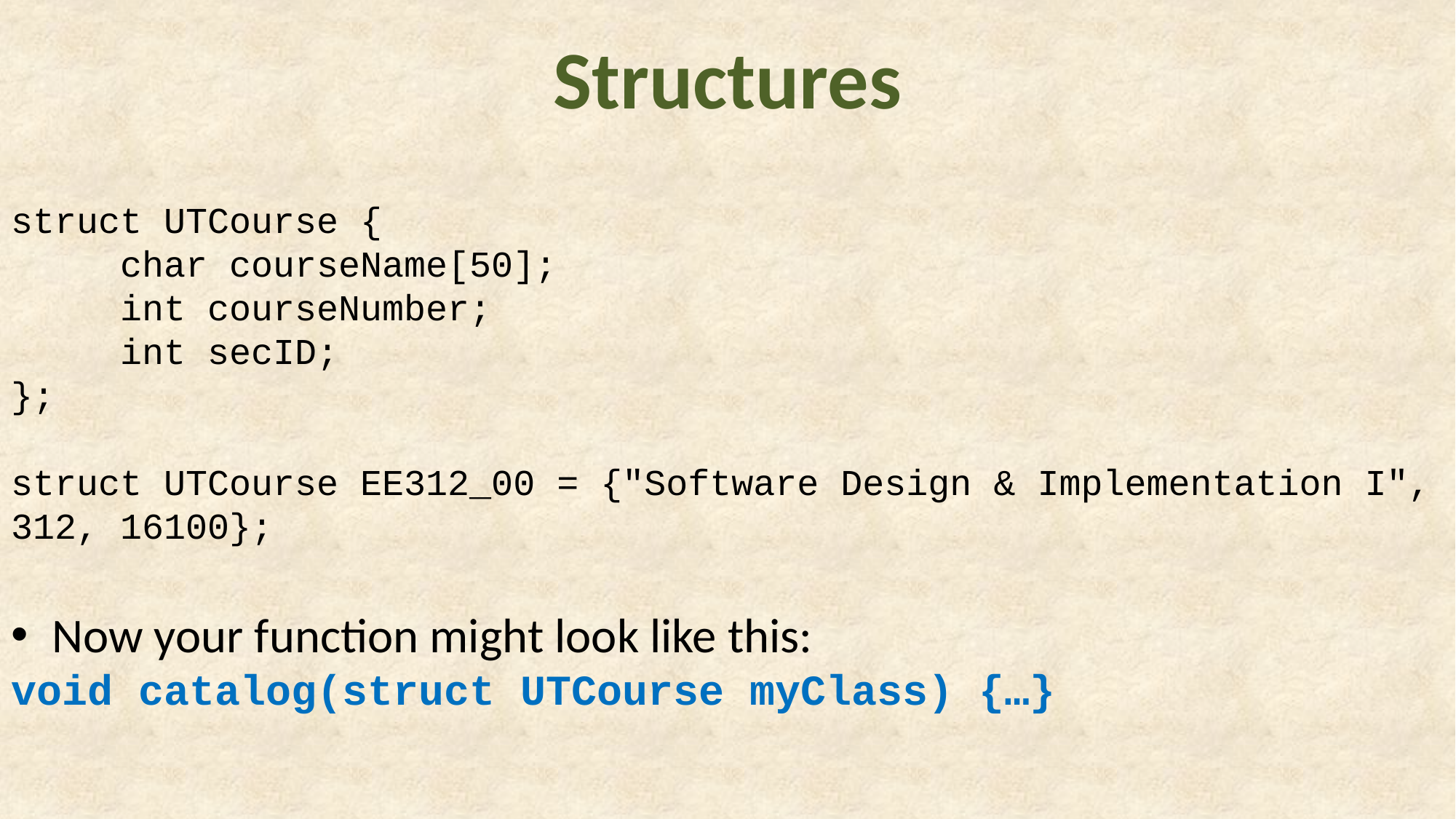

# Structures
struct UTCourse {
     char courseName[50];
     int courseNumber;
     int secID;
};

struct UTCourse EE312_00 = {"Software Design & Implementation I", 312, 16100};

Now your function might look like this:
void catalog(struct UTCourse myClass) {…}